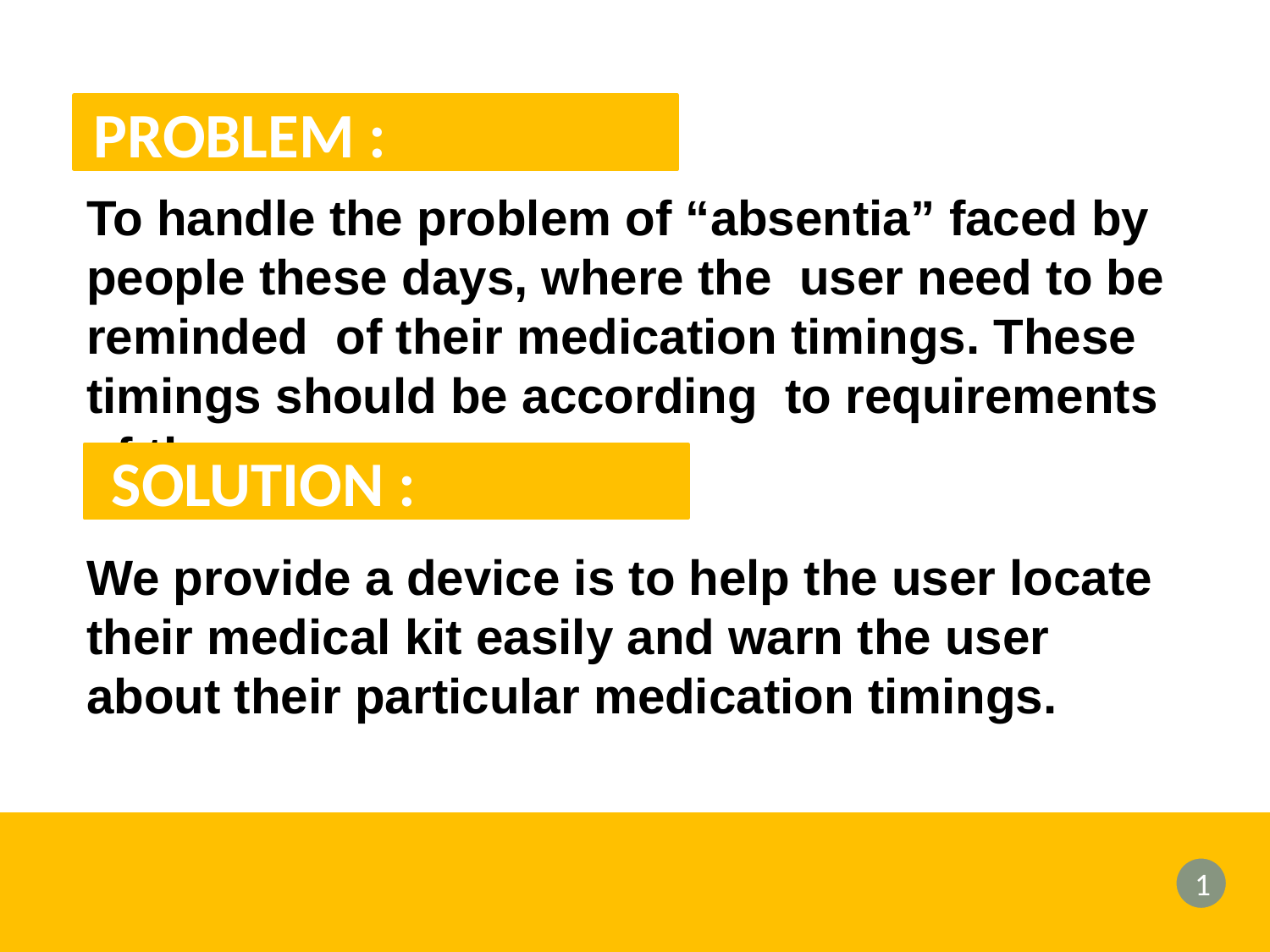

PROBLEM :
To handle the problem of “absentia” faced by people these days, where the  user need to be reminded  of their medication timings. These timings should be according  to requirements of the user.
 SOLUTION :
We provide a device is to help the user locate their medical kit easily and warn the user about their particular medication timings.

1